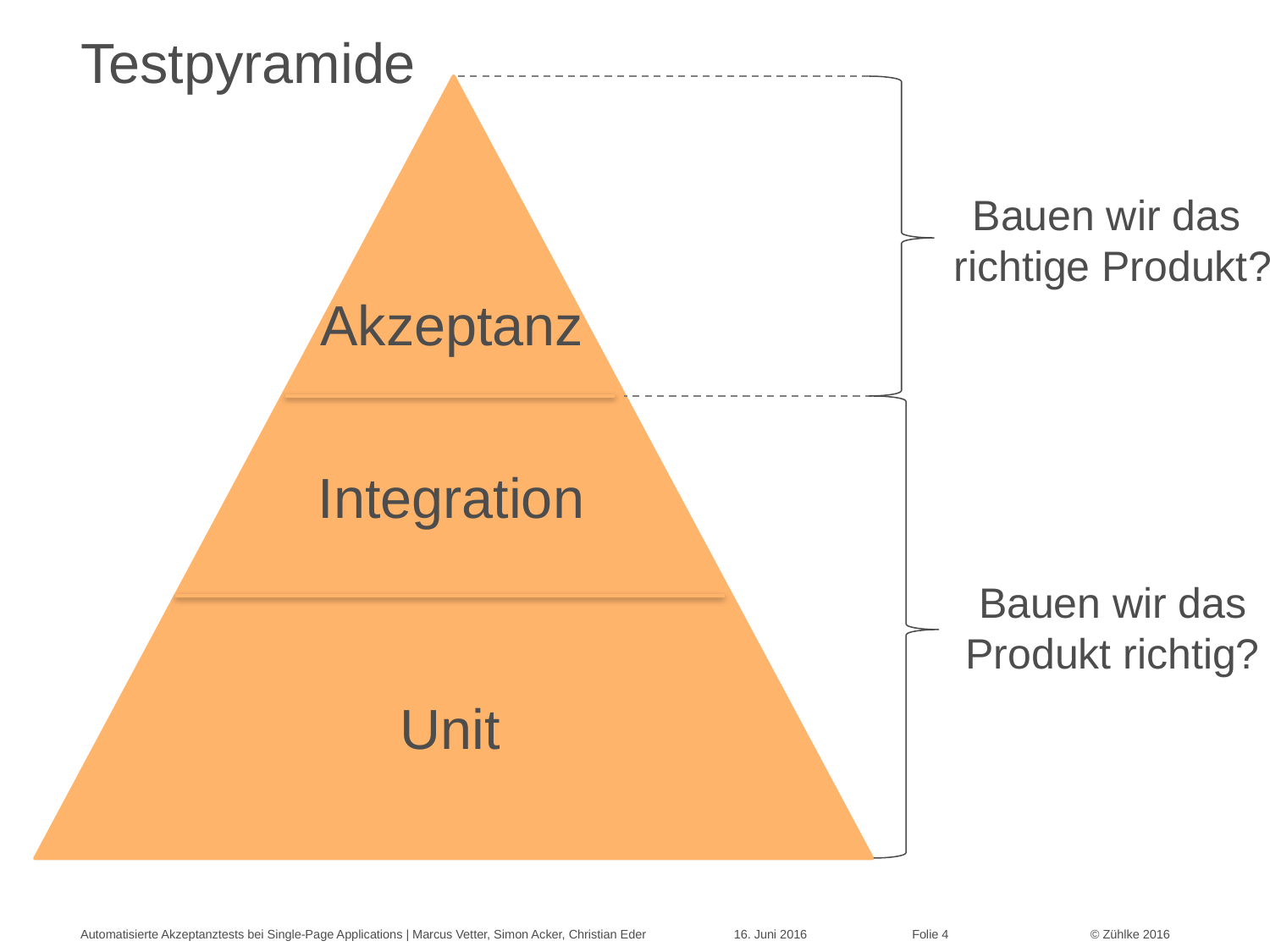

# Testpyramide

Bauen wir das
richtige Produkt?
Akzeptanz

Integration
Bauen wir das
Produkt richtig?
Unit